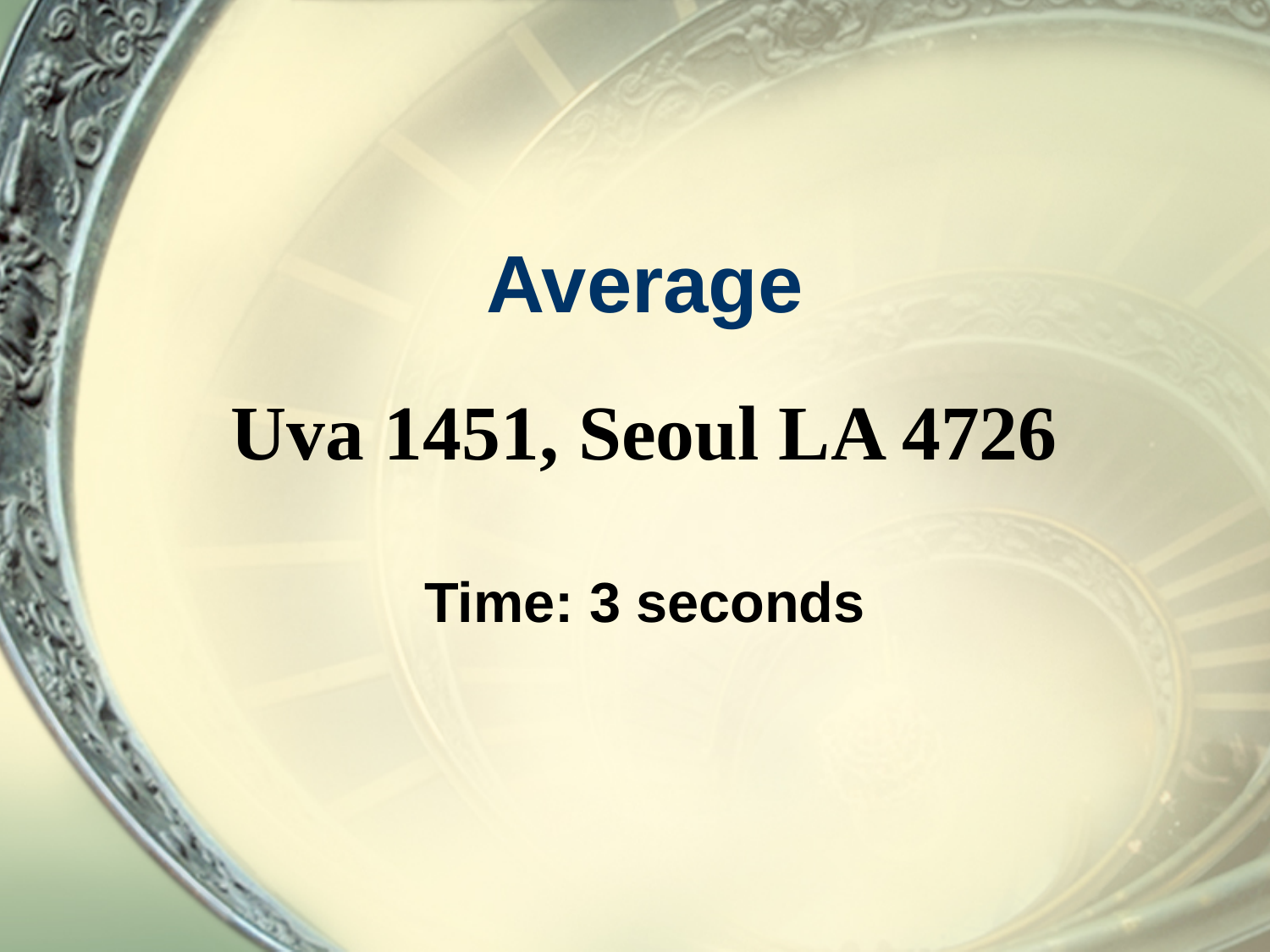

# Average
Uva 1451, Seoul LA 4726

Time: 3 seconds